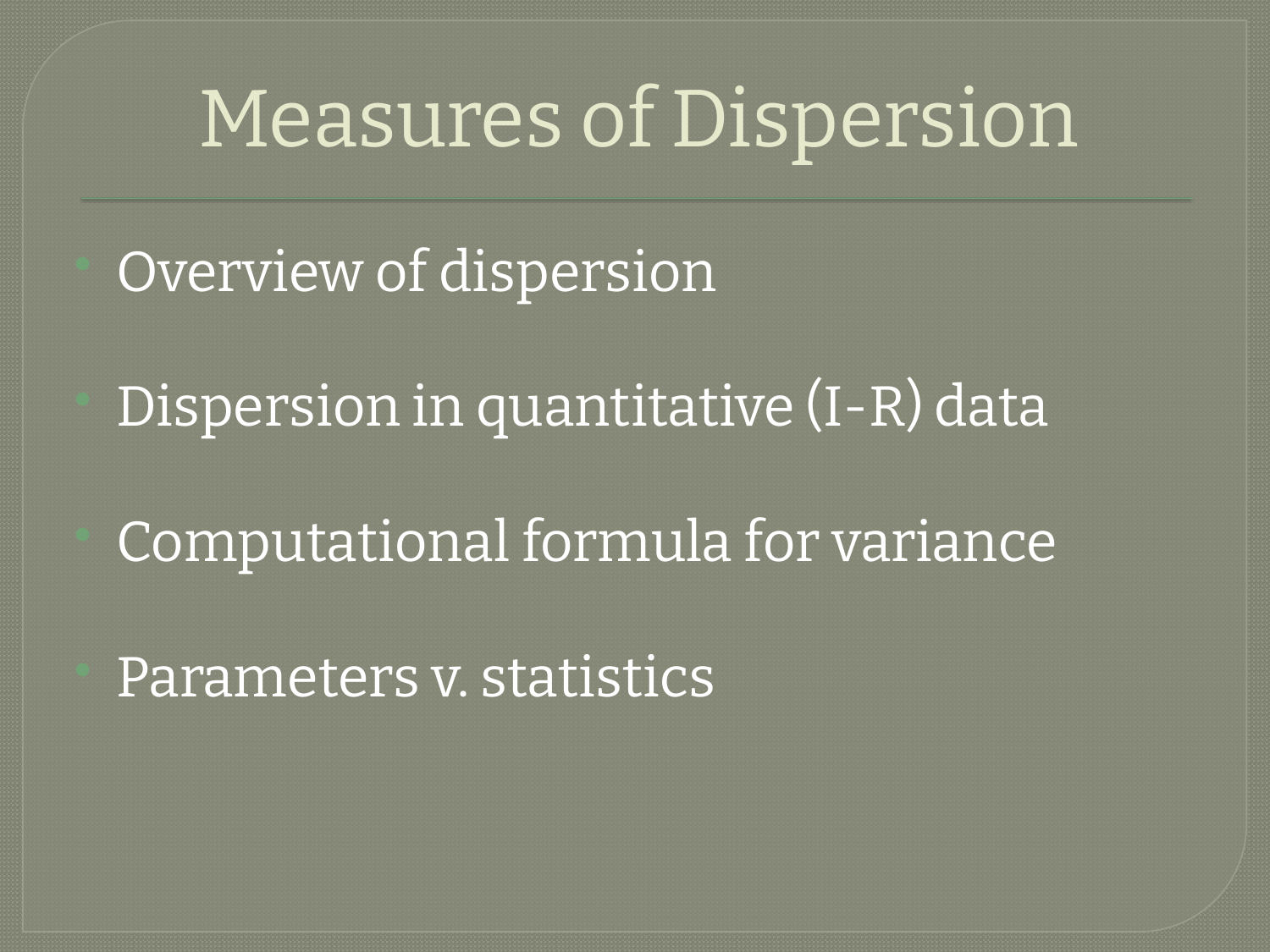

# Measures of Dispersion
Overview of dispersion

Dispersion in quantitative (I-R) data

Computational formula for variance

Parameters v. statistics